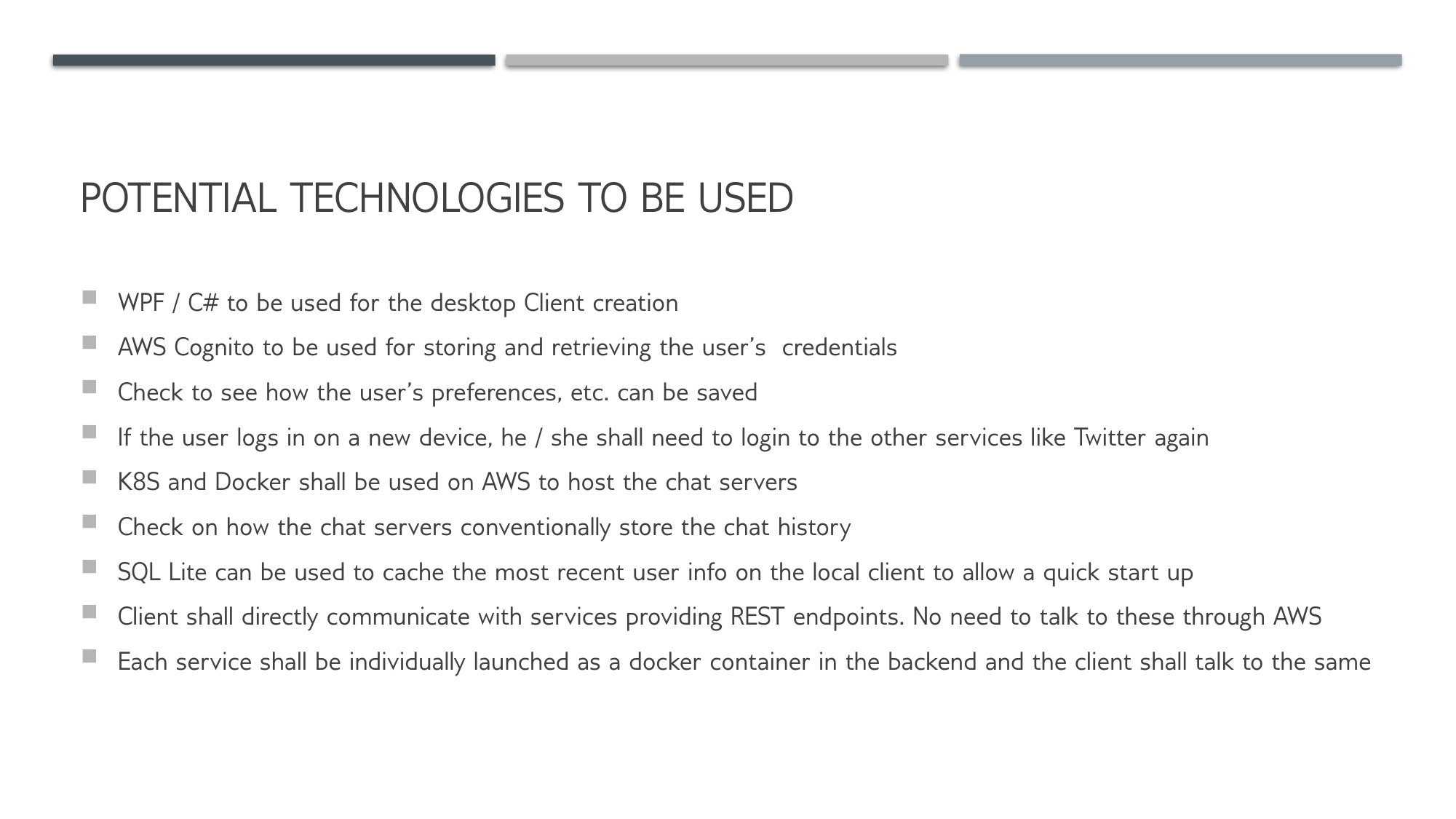

# Potential technologies to be used
WPF / C# to be used for the desktop Client creation
AWS Cognito to be used for storing and retrieving the user’s  credentials
Check to see how the user’s preferences, etc. can be saved
If the user logs in on a new device, he / she shall need to login to the other services like Twitter again
K8S and Docker shall be used on AWS to host the chat servers
Check on how the chat servers conventionally store the chat history
SQL Lite can be used to cache the most recent user info on the local client to allow a quick start up
Client shall directly communicate with services providing REST endpoints. No need to talk to these through AWS
Each service shall be individually launched as a docker container in the backend and the client shall talk to the same